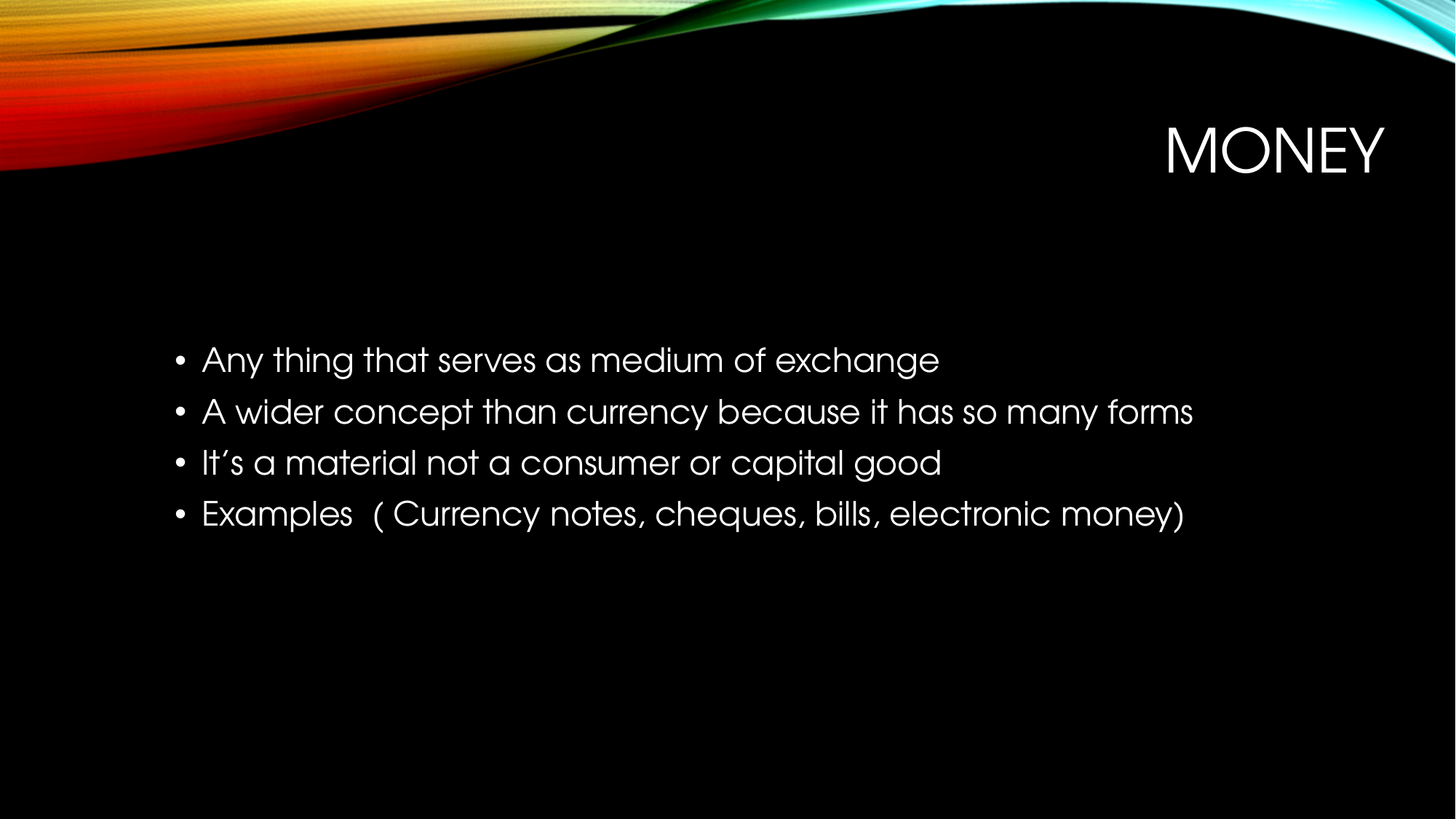

# Money
Any thing that serves as medium of exchange
A wider concept than currency because it has so many forms
It’s a material not a consumer or capital good
Examples  ( Currency notes, cheques, bills, electronic money)